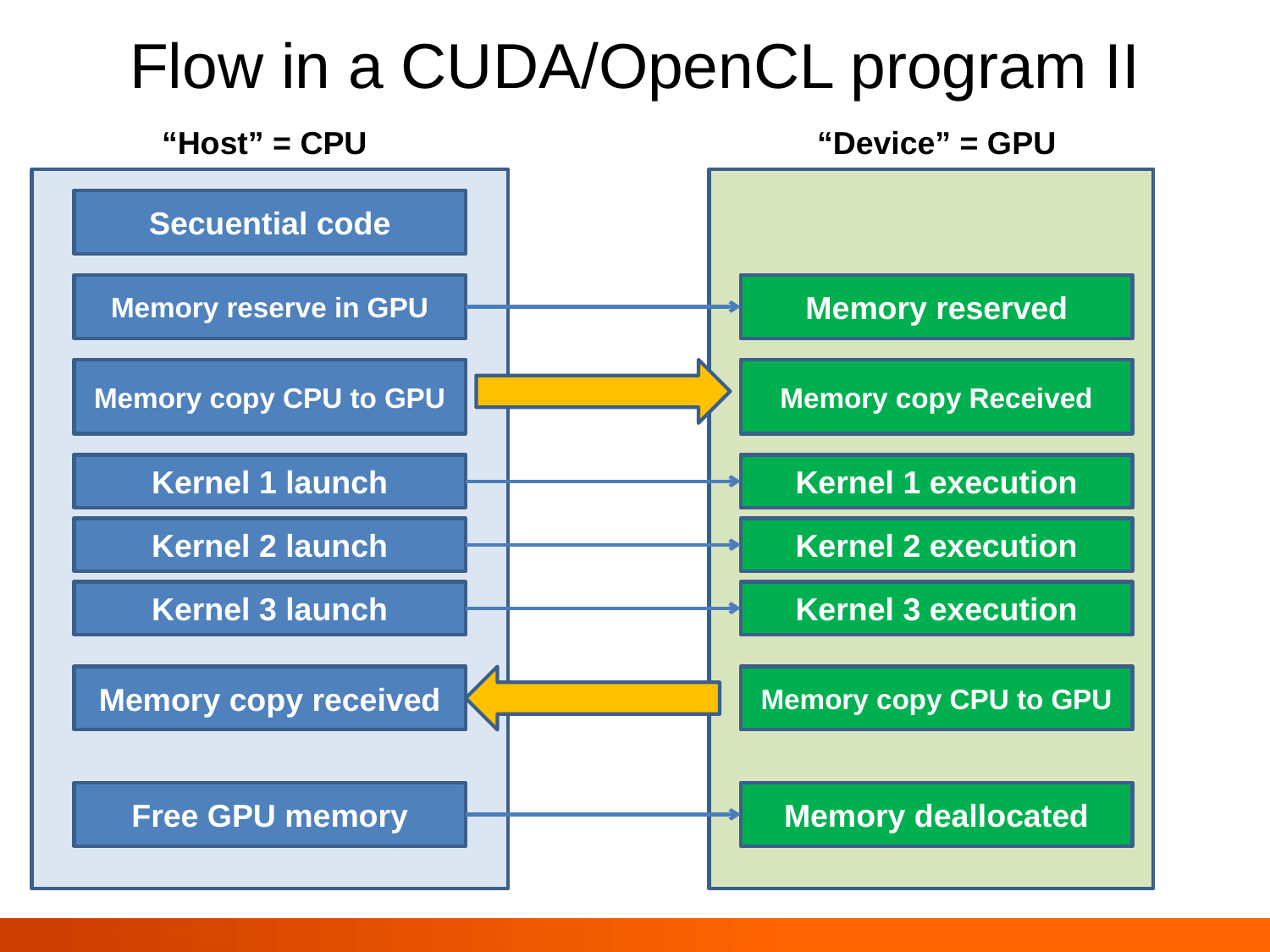

# Flow in a CUDA/OpenCL program II
“Host” = CPU
“Device” = GPU

Secuential code
Memory reserve in GPU
Memory reserved
Memory copy CPU to GPU

Memory copy Received
Kernel 1 launch
Kernel 1 execution
Kernel 2 launch
Kernel 2 execution
Kernel 3 launch
Kernel 3 execution

Memory copy received
Memory copy CPU to GPU
Free GPU memory
Memory deallocated